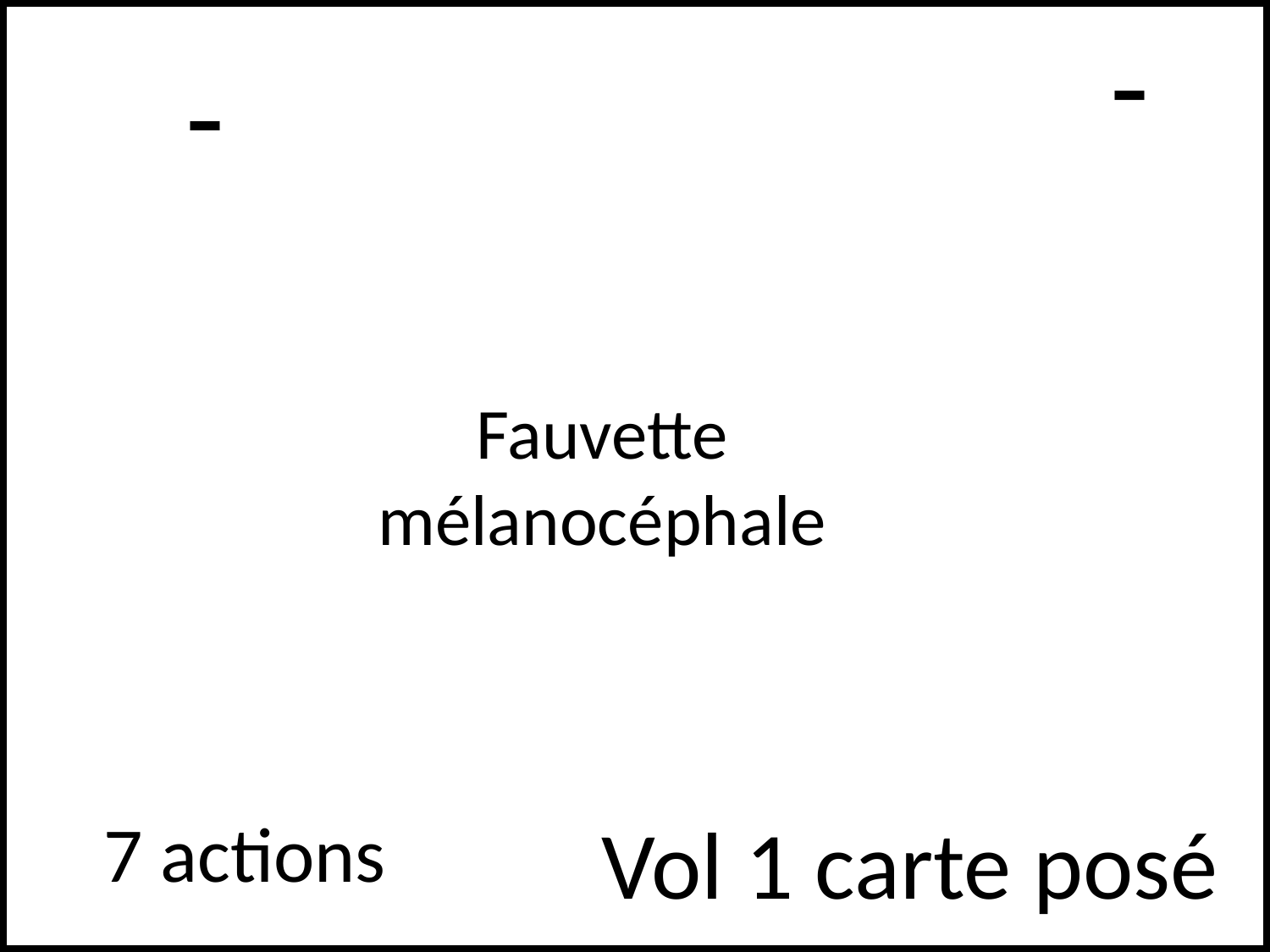

-
# -
Fauvette mélanocéphale
7 actions
Vol 1 carte posé